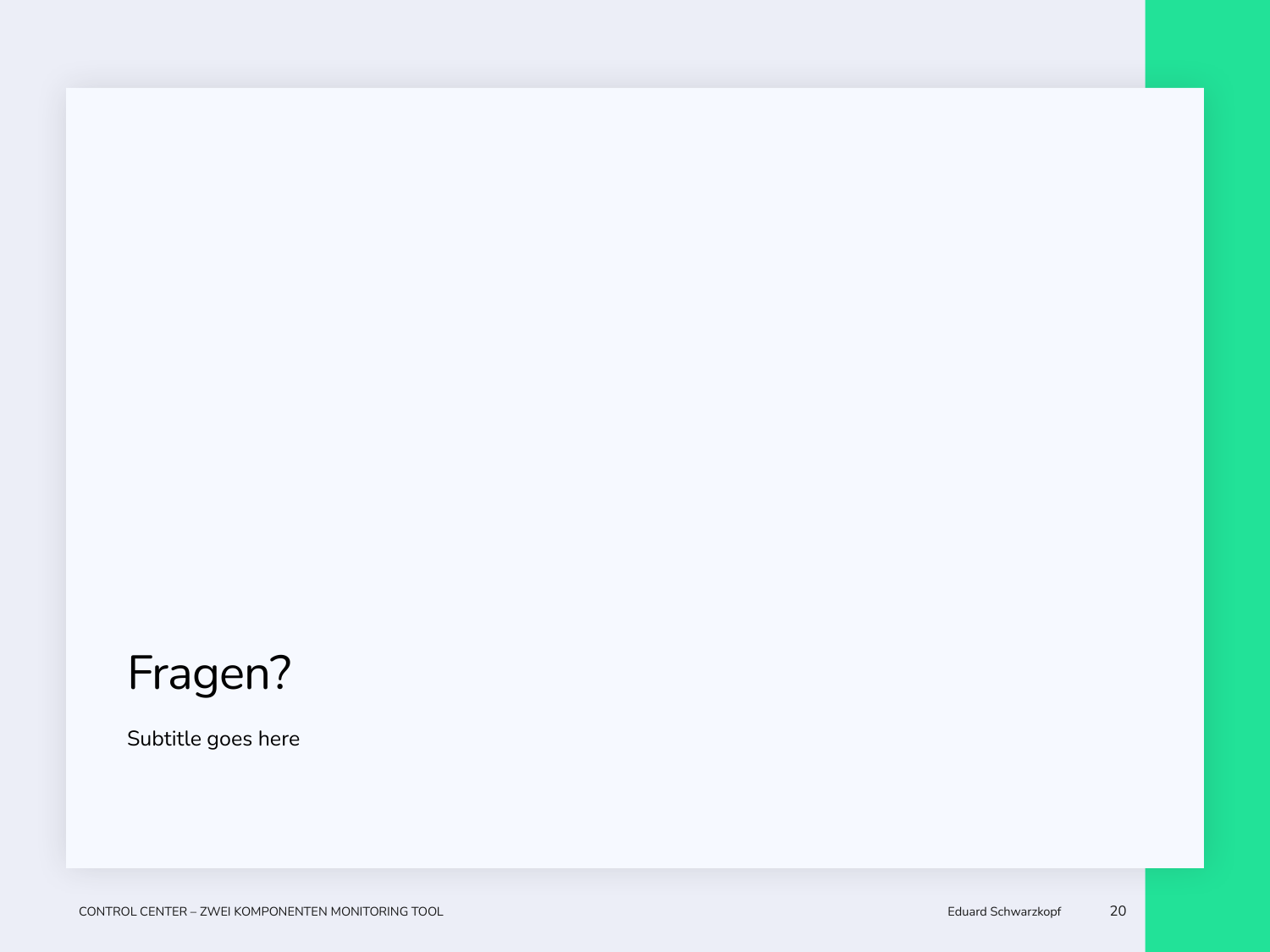

# Fragen?
Subtitle goes here
Control Center – zwei komponenten Monitoring Tool
Eduard Schwarzkopf
20